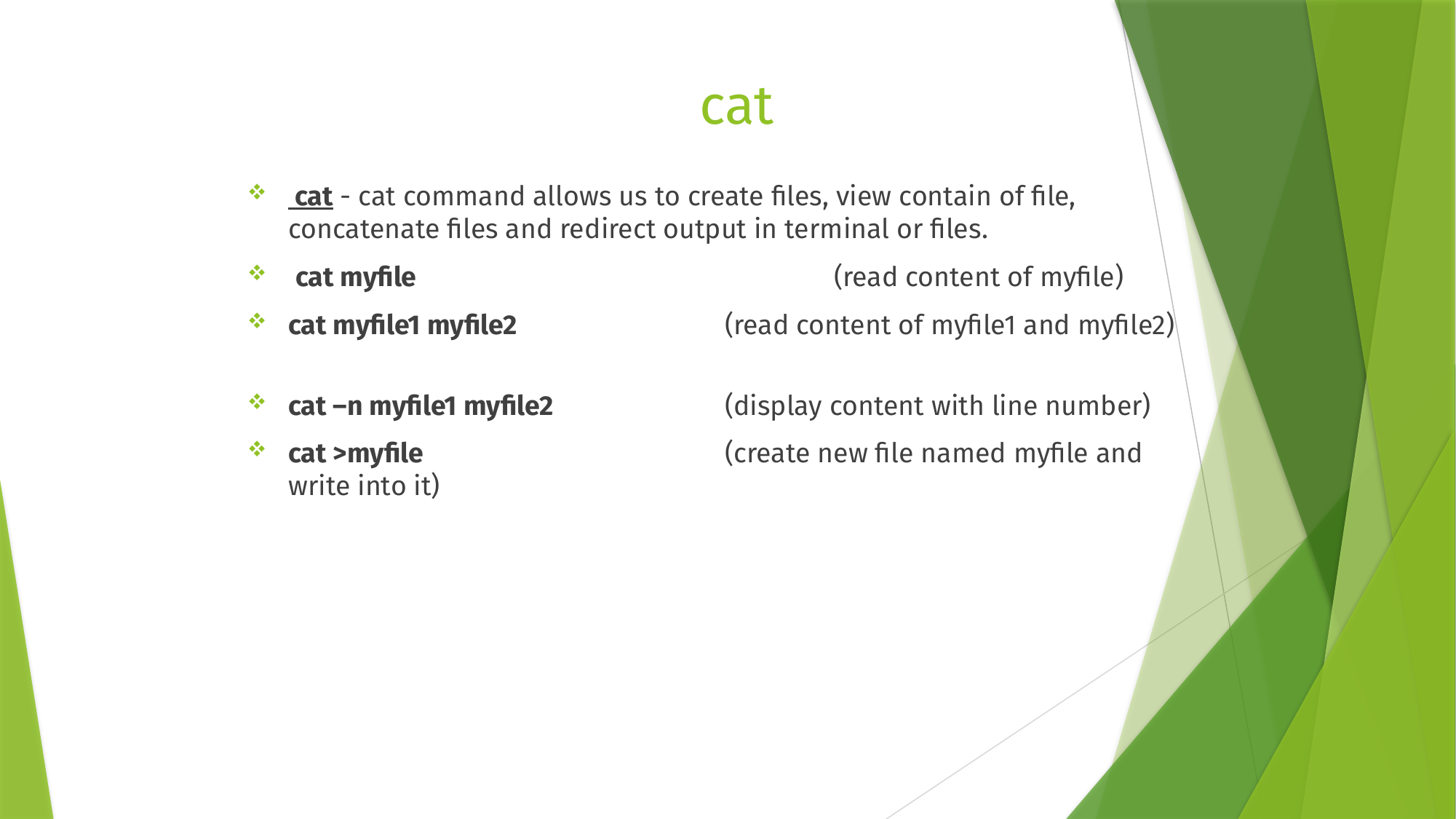

# cat
 cat - cat command allows us to create files, view contain of file, concatenate files and redirect output in terminal or files.
 cat myfile				(read content of myfile)
cat myfile1 myfile2		(read content of myfile1 and myfile2)
cat –n myfile1 myfile2		(display content with line number)
cat >myfile			(create new file named myfile and write into it)